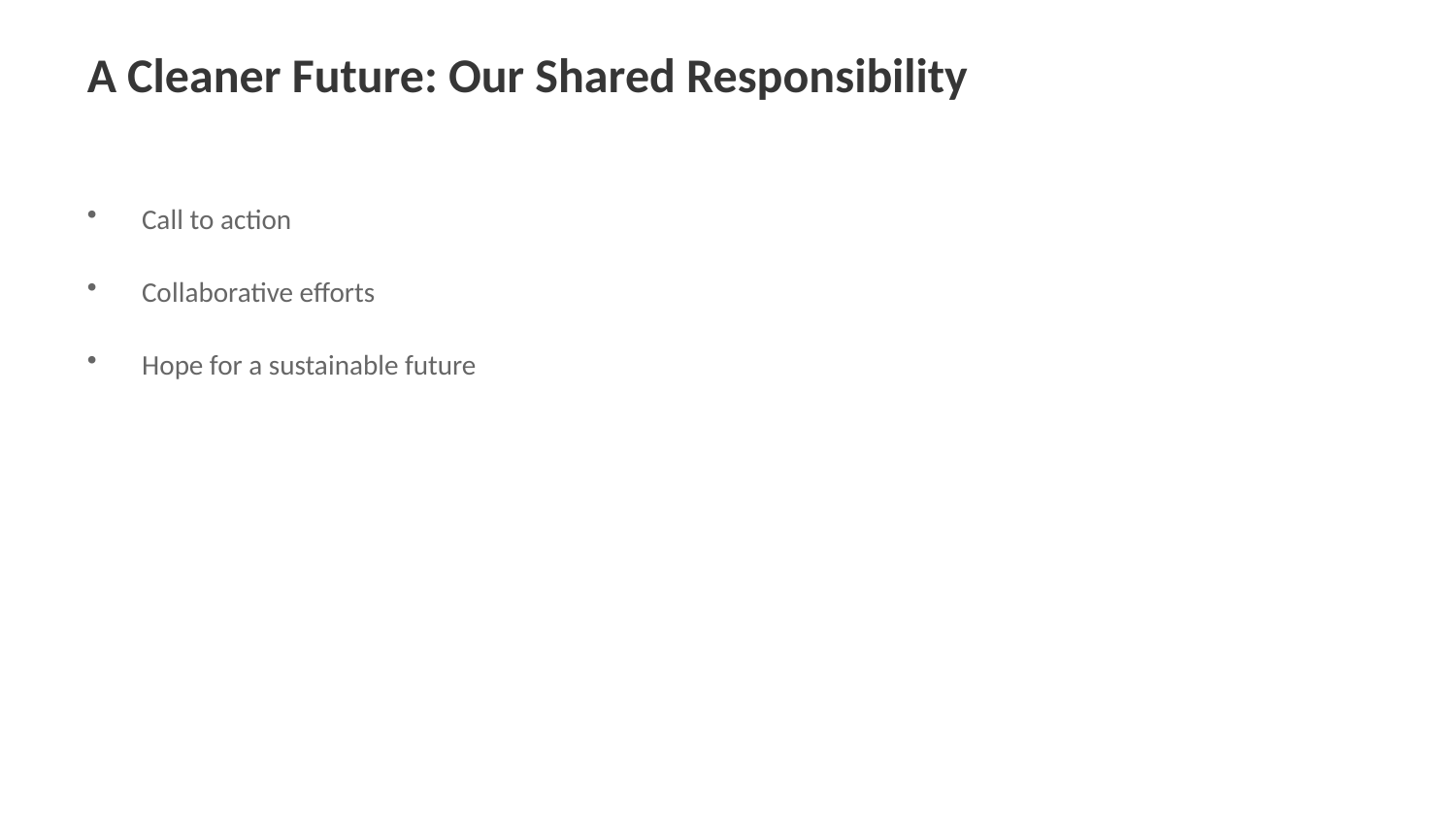

A Cleaner Future: Our Shared Responsibility
Call to action
Collaborative efforts
Hope for a sustainable future